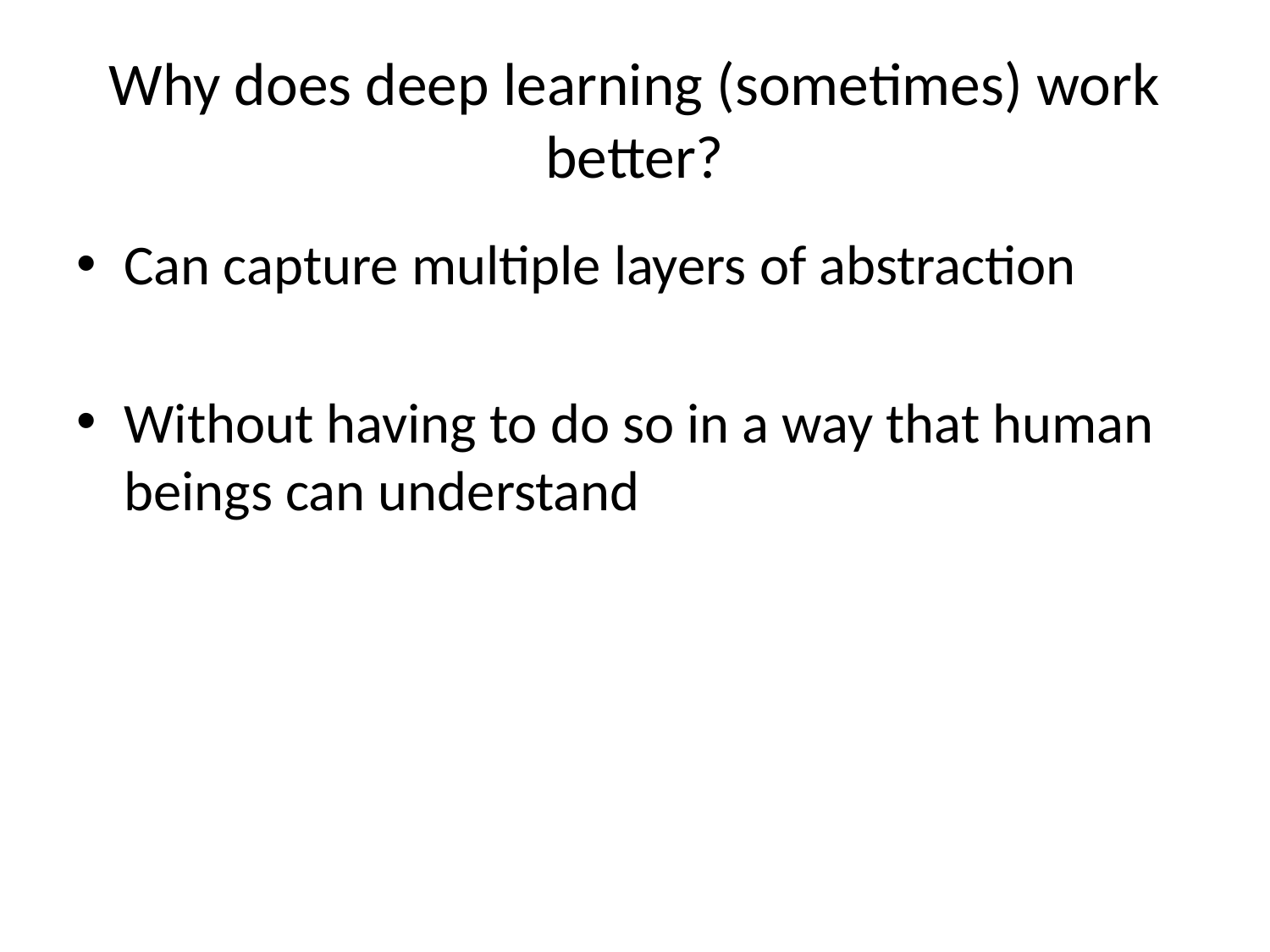

# Why does deep learning (sometimes) work better?
Can capture multiple layers of abstraction

Without having to do so in a way that human beings can understand